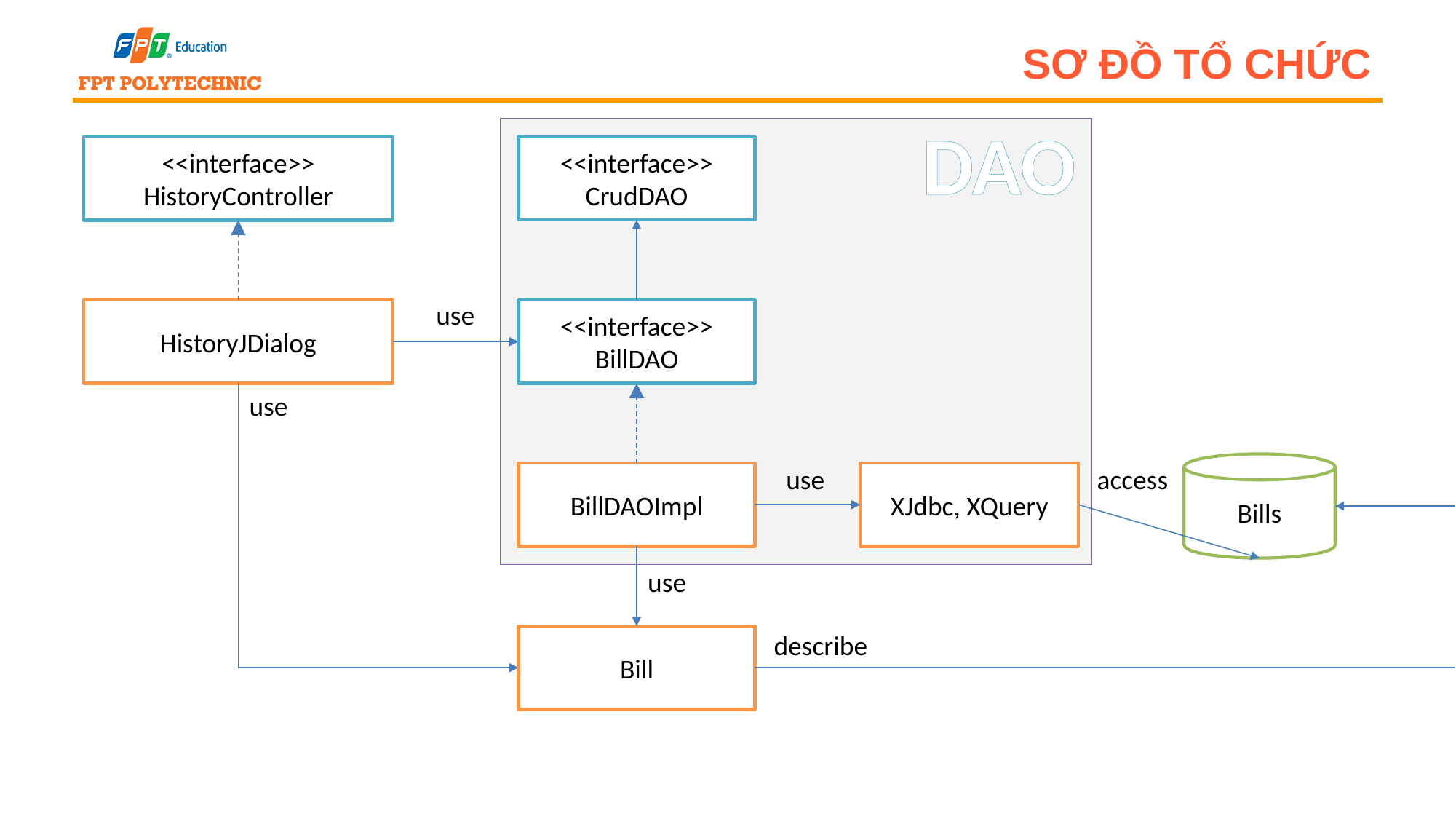

# Sơ đồ tổ chức
DAO

<<interface>>
CrudDAO
<<interface>>
HistoryController
use
HistoryJDialog
<<interface>>
BillDAO
use
Bills
use
access
BillDAOImpl
XJdbc, XQuery
use
describe
Bill